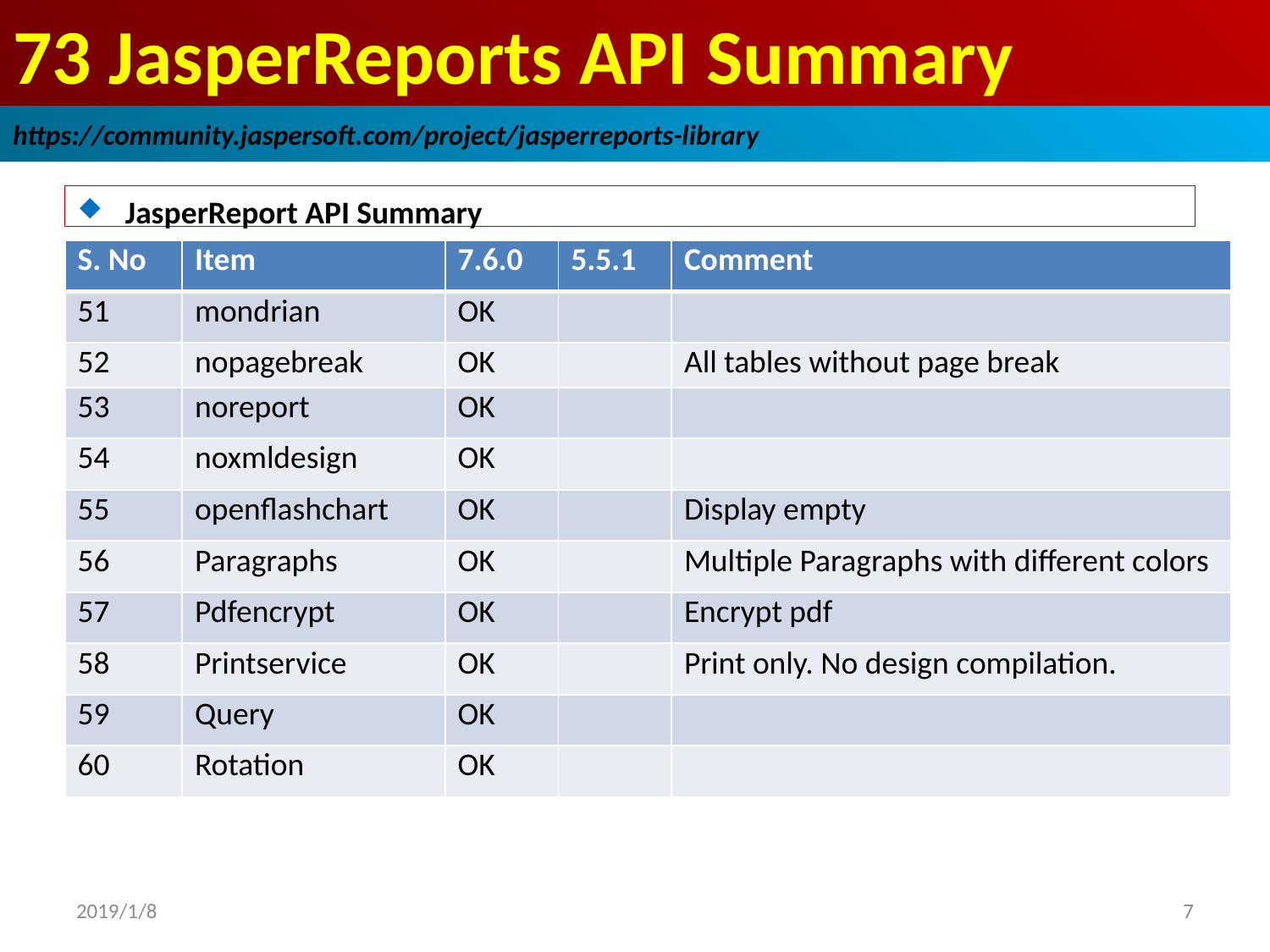

# 73 JasperReports API Summary
https://community.jaspersoft.com/project/jasperreports-library
JasperReport API Summary
| S. No | Item | 7.6.0 | 5.5.1 | Comment |
| --- | --- | --- | --- | --- |
| 51 | mondrian | OK |  |  |
| 52 | nopagebreak | OK |  | All tables without page break |
| 53 | noreport | OK |  |  |
| 54 | noxmldesign | OK |  |  |
| 55 | openflashchart | OK |  | Display empty |
| 56 | Paragraphs | OK |  | Multiple Paragraphs with different colors |
| 57 | Pdfencrypt | OK |  | Encrypt pdf |
| 58 | Printservice | OK |  | Print only. No design compilation. |
| 59 | Query | OK |  |  |
| 60 | Rotation | OK |  |  |
2019/1/8
7